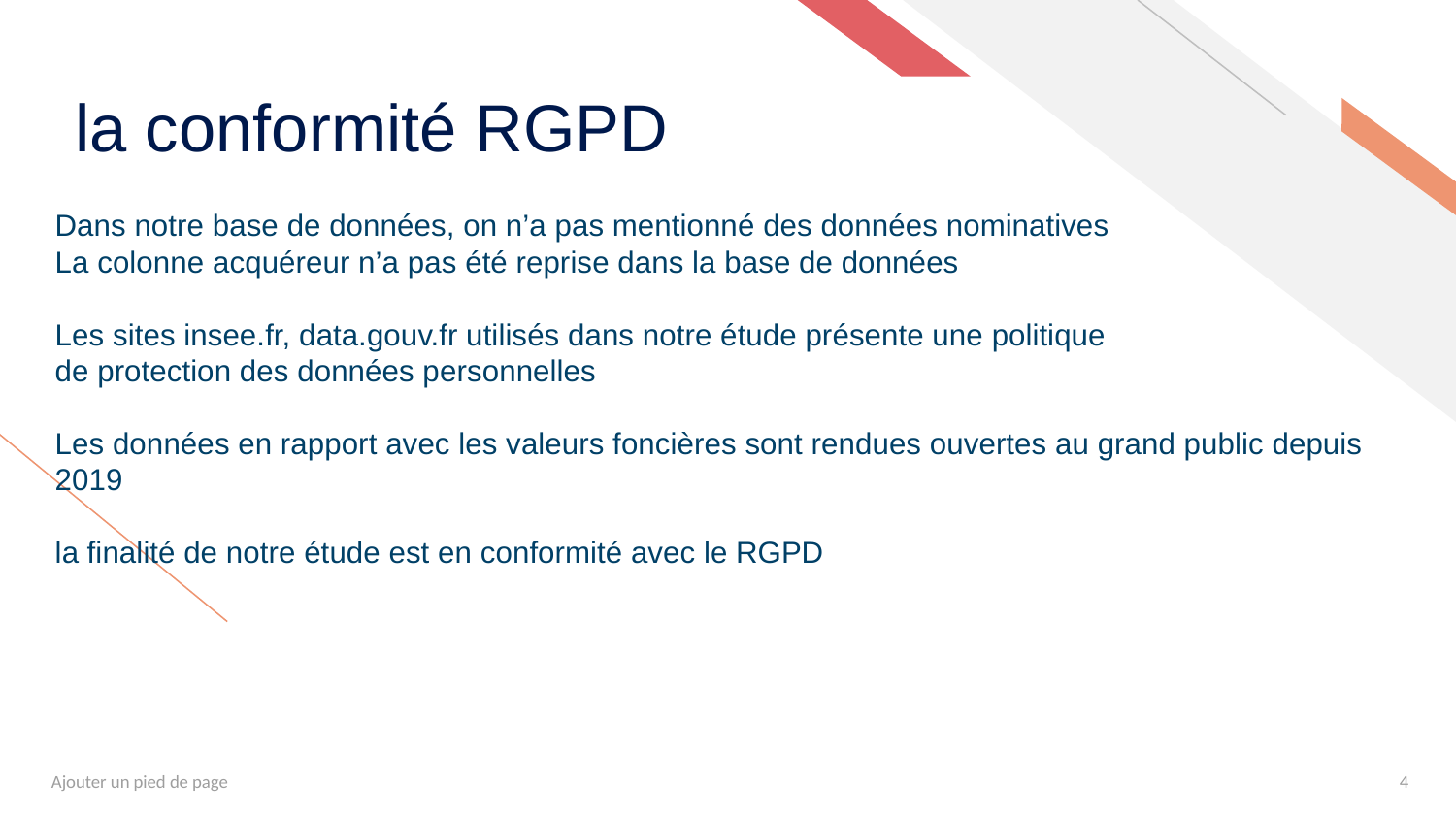

la conformité RGPD
Dans notre base de données, on n’a pas mentionné des données nominatives
La colonne acquéreur n’a pas été reprise dans la base de données

Les sites insee.fr, data.gouv.fr utilisés dans notre étude présente une politique
de protection des données personnelles

Les données en rapport avec les valeurs foncières sont rendues ouvertes au grand public depuis 2019

la finalité de notre étude est en conformité avec le RGPD
Ajouter un pied de page
4